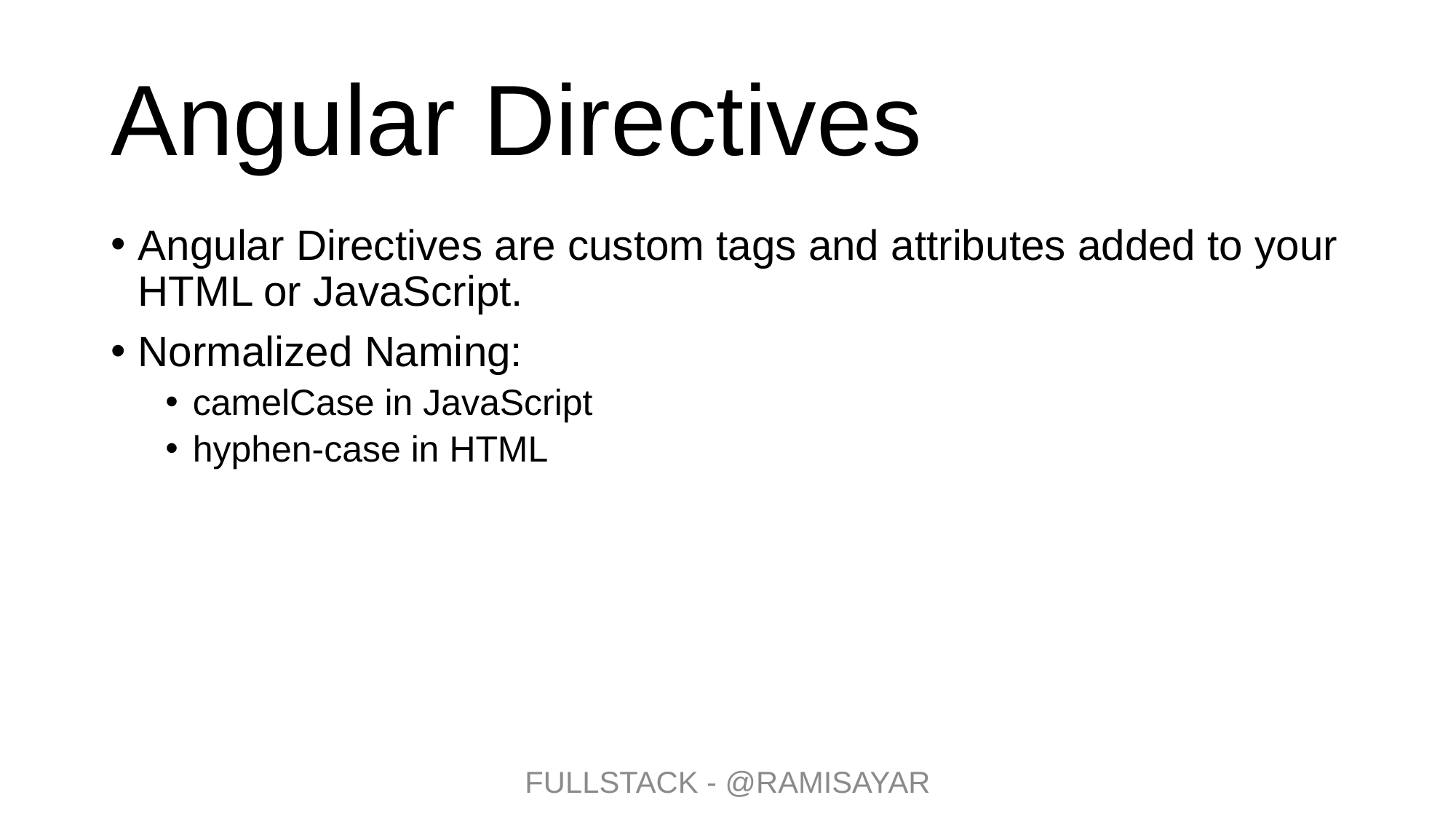

# Angular Directives
Angular Directives are custom tags and attributes added to your HTML or JavaScript.
Normalized Naming:
camelCase in JavaScript
hyphen-case in HTML

FULLSTACK - @RAMISAYAR